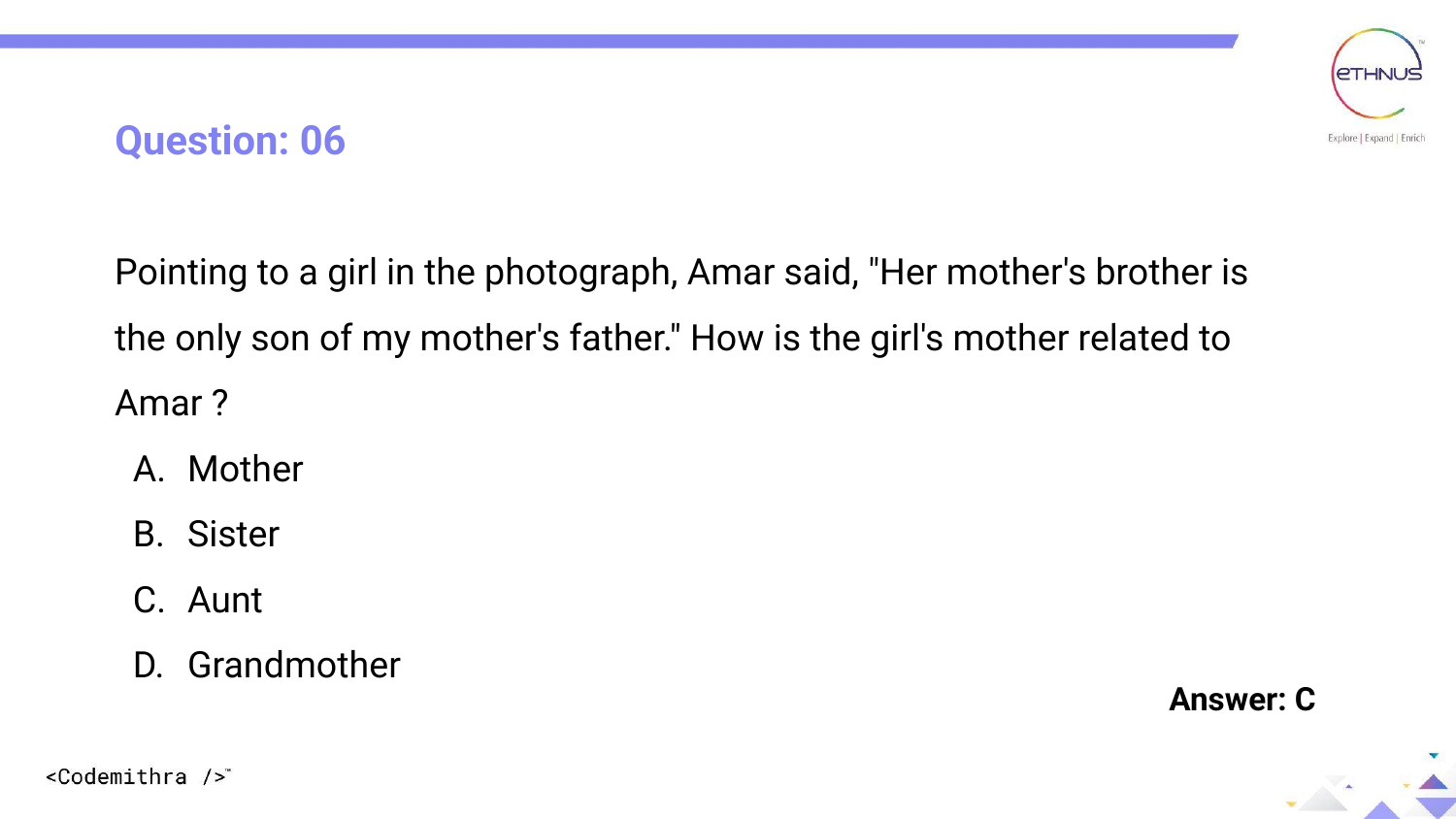

Question: 02
Question: 06
Pointing to a girl in the photograph, Amar said, "Her mother's brother is the only son of my mother's father." How is the girl's mother related to Amar ?
Mother
Sister
Aunt
Grandmother

Answer: C